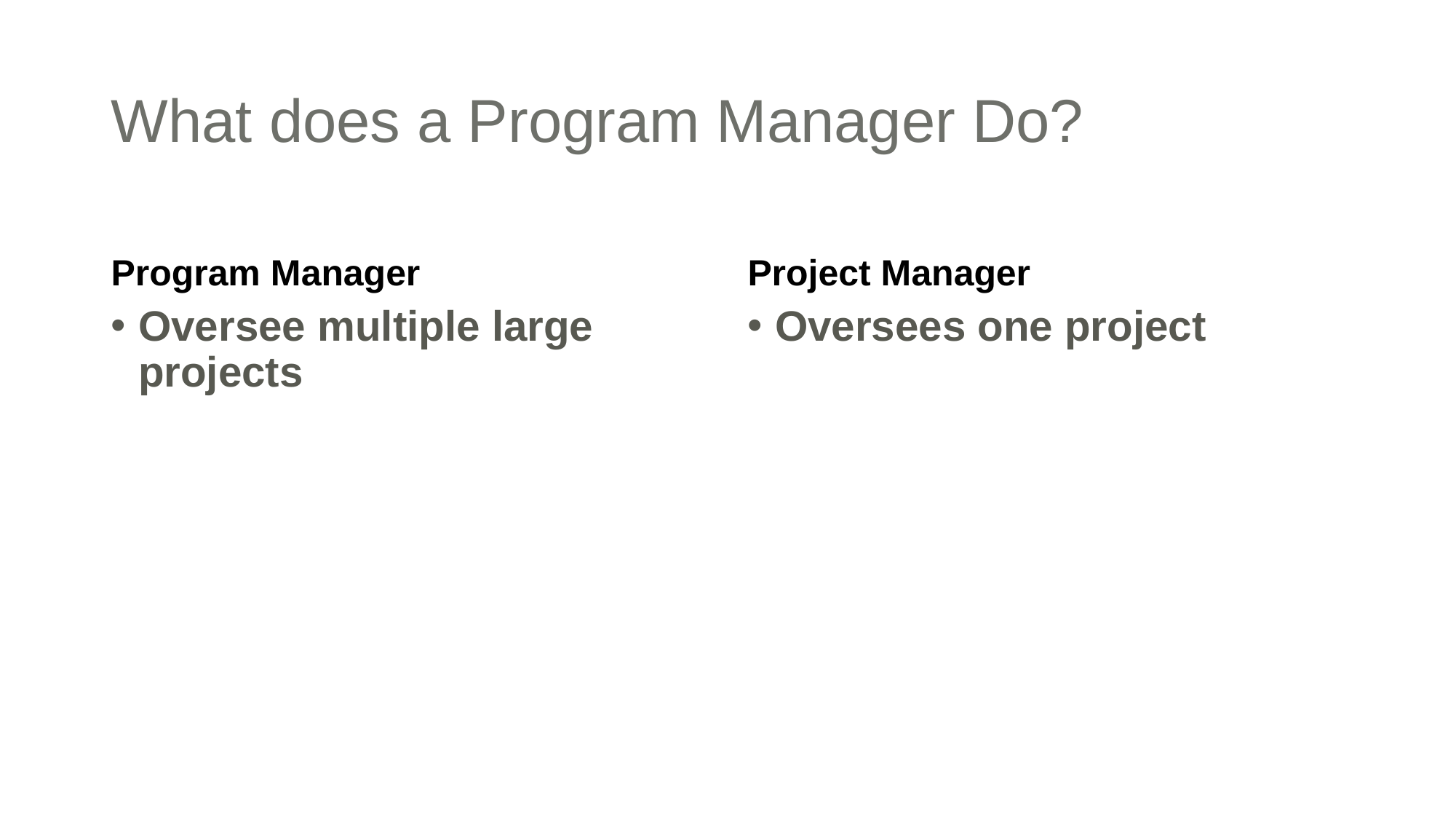

# What does a Program Manager Do?
Program Manager
Project Manager
Oversee multiple large projects
Oversees one project